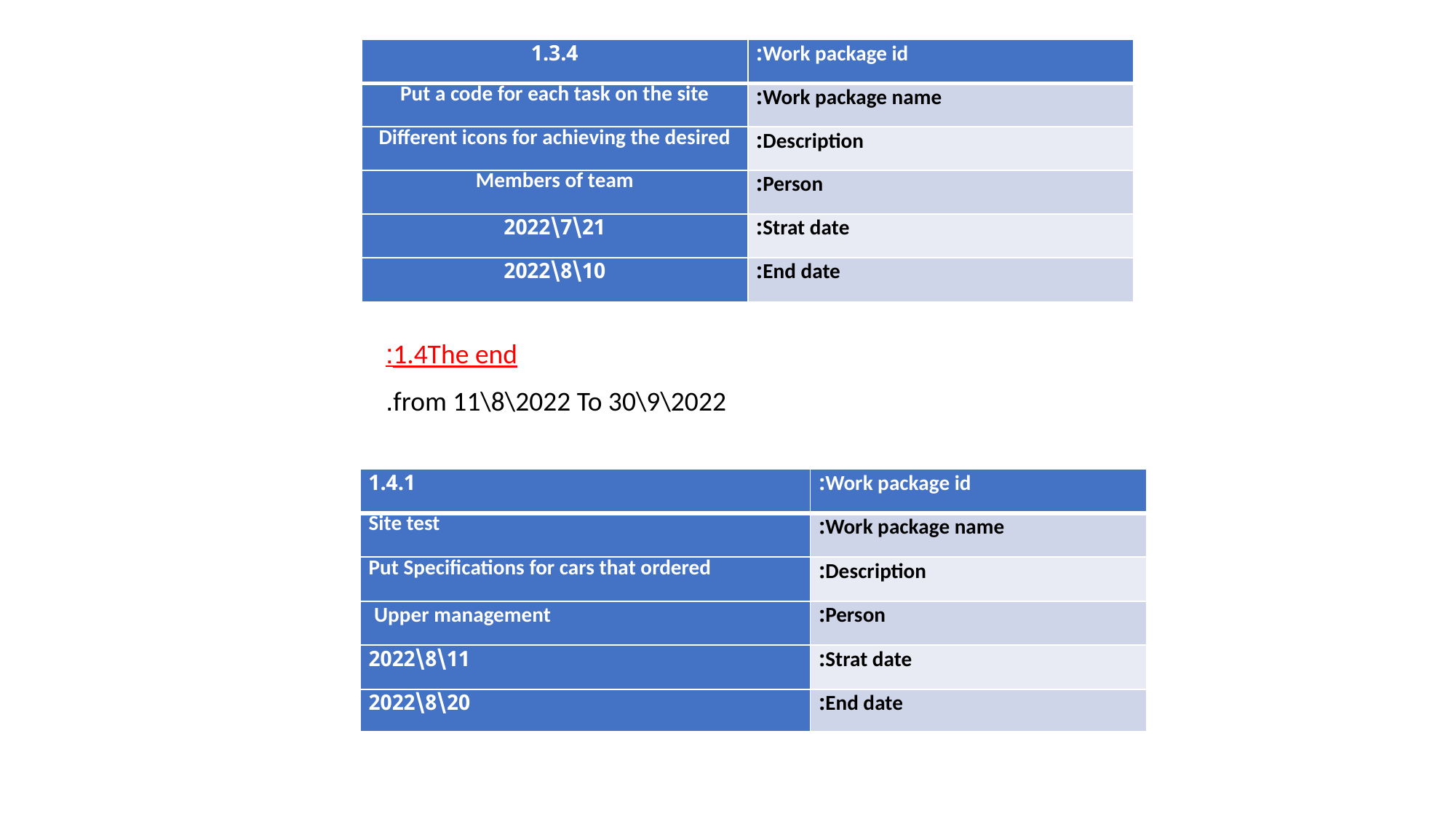

| 1.3.4 | Work package id: |
| --- | --- |
| Put a code for each task on the site | Work package name: |
| Different icons for achieving the desired | Description: |
| Members of team | Person: |
| 21\7\2022 | Strat date: |
| 10\8\2022 | End date: |
1.4The end:
from 11\8\2022 To 30\9\2022.
| 1.4.1 | Work package id: |
| --- | --- |
| Site test | Work package name: |
| Put Specifications for cars that ordered | Description: |
| Upper management | Person: |
| 11\8\2022 | Strat date: |
| 20\8\2022 | End date: |